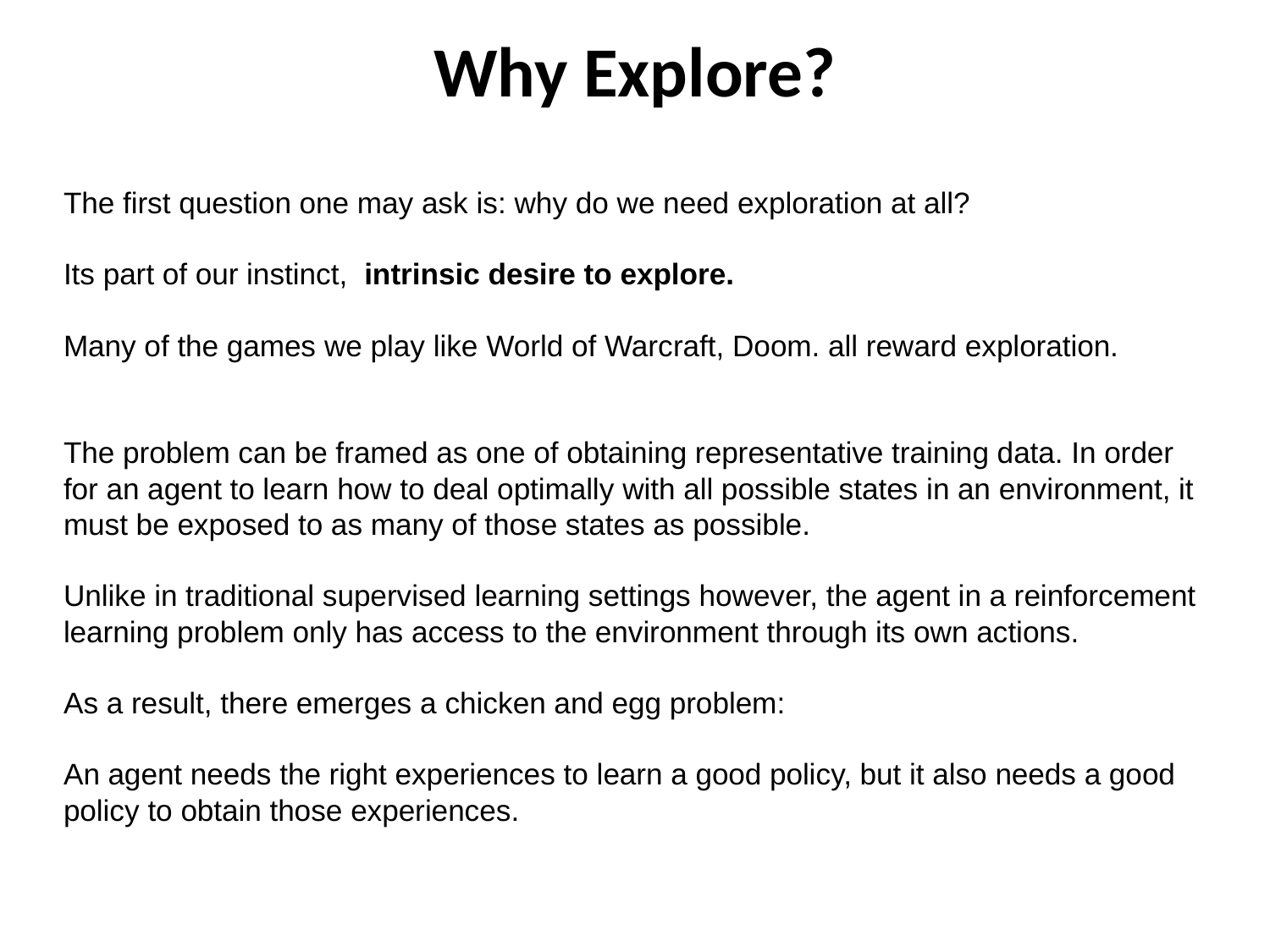

# Why Explore?

The first question one may ask is: why do we need exploration at all?

Its part of our instinct,  intrinsic desire to explore.

Many of the games we play like World of Warcraft, Doom. all reward exploration.

The problem can be framed as one of obtaining representative training data. In order for an agent to learn how to deal optimally with all possible states in an environment, it must be exposed to as many of those states as possible.

Unlike in traditional supervised learning settings however, the agent in a reinforcement learning problem only has access to the environment through its own actions.

As a result, there emerges a chicken and egg problem:

An agent needs the right experiences to learn a good policy, but it also needs a good policy to obtain those experiences.